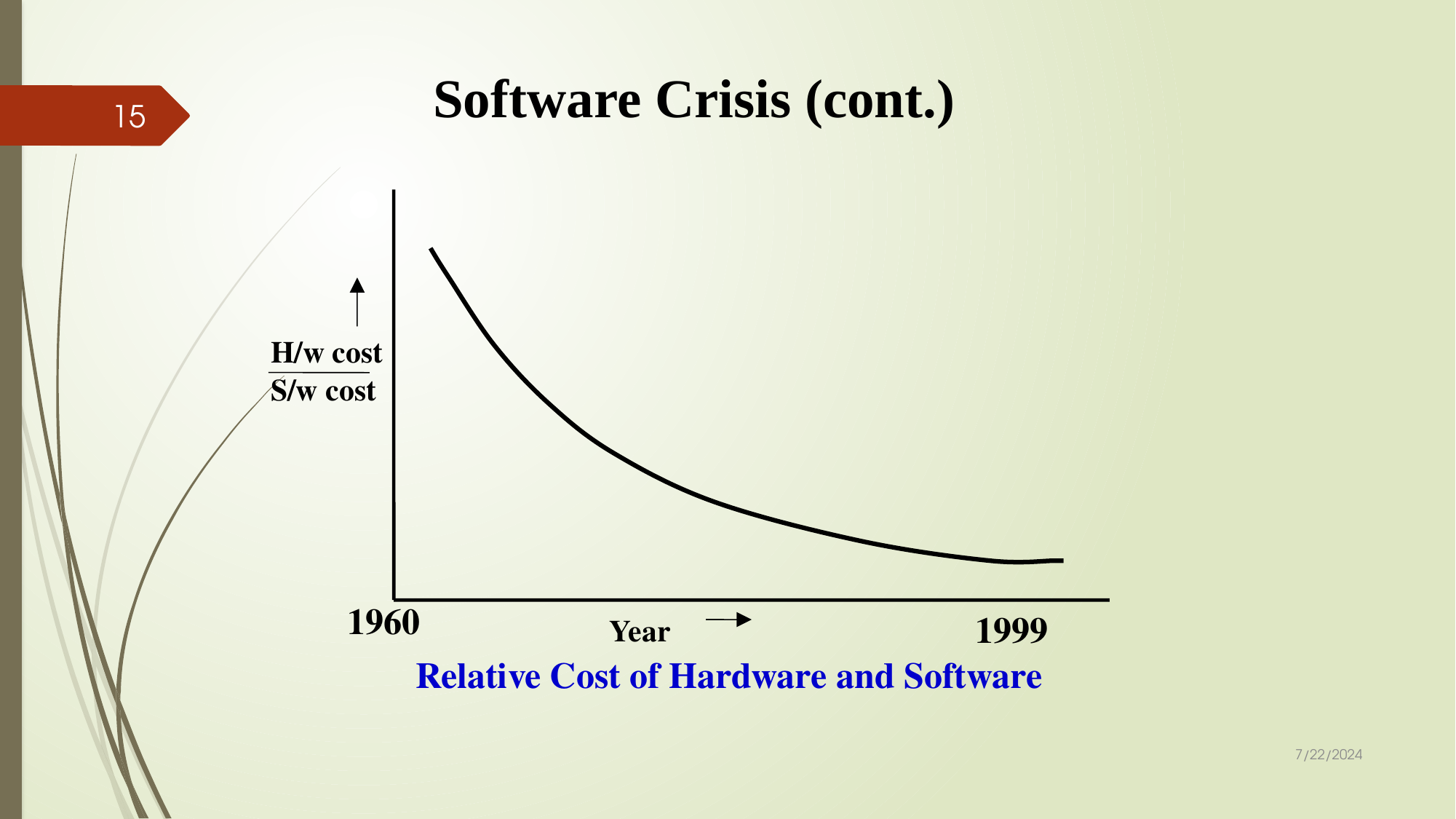

Software Crisis (cont.)
15

H/w cost
S/w cost

1960

1999
Year

Relative Cost of Hardware and Software
7/22/2024